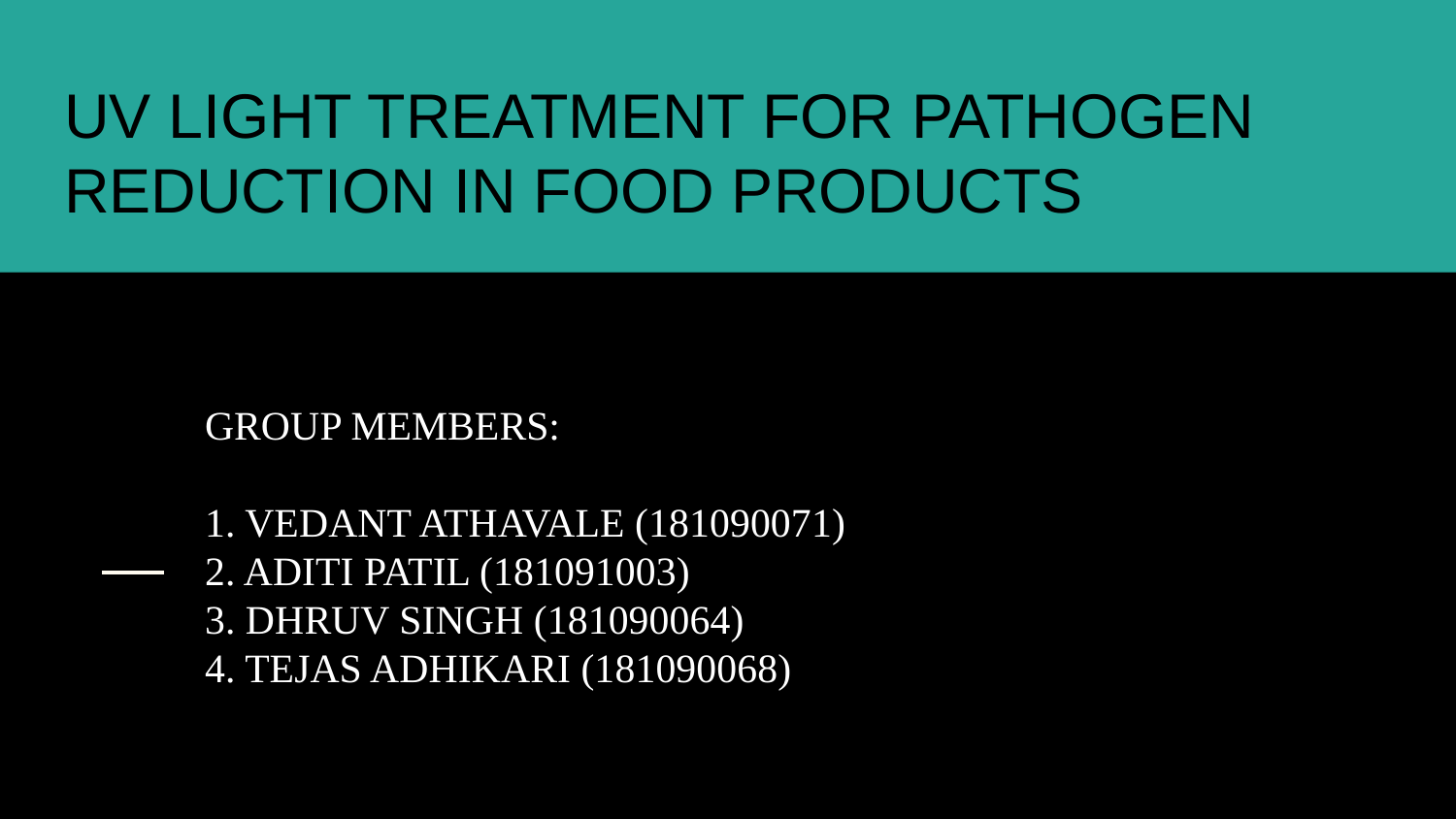

UV LIGHT TREATMENT FOR PATHOGEN REDUCTION IN FOOD PRODUCTS
GROUP MEMBERS:
1. VEDANT ATHAVALE (181090071)
2. ADITI PATIL (181091003)
3. DHRUV SINGH (181090064)
4. TEJAS ADHIKARI (181090068)